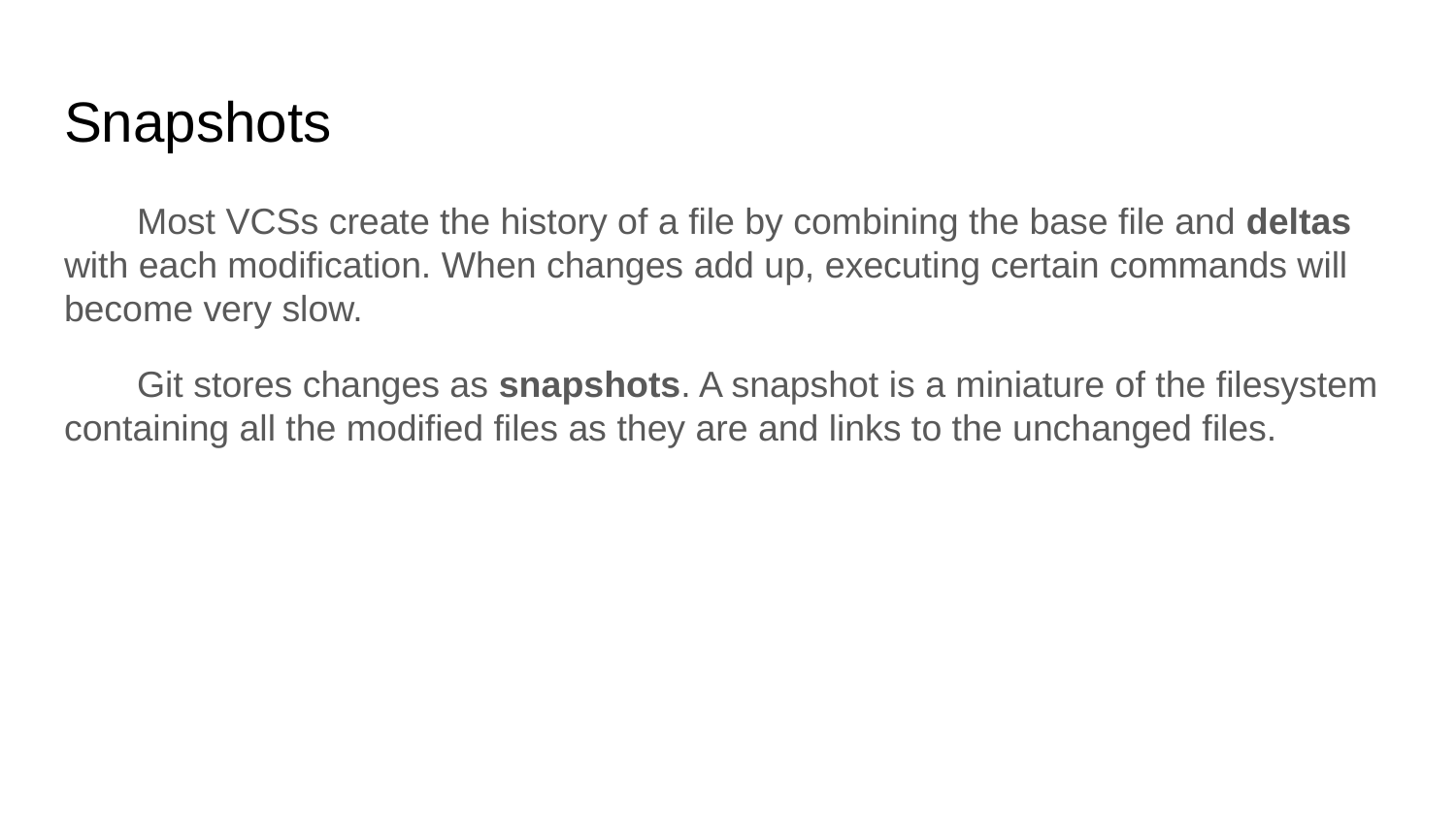

# Snapshots
Most VCSs create the history of a file by combining the base file and deltas with each modification. When changes add up, executing certain commands will become very slow.
Git stores changes as snapshots. A snapshot is a miniature of the filesystem containing all the modified files as they are and links to the unchanged files.